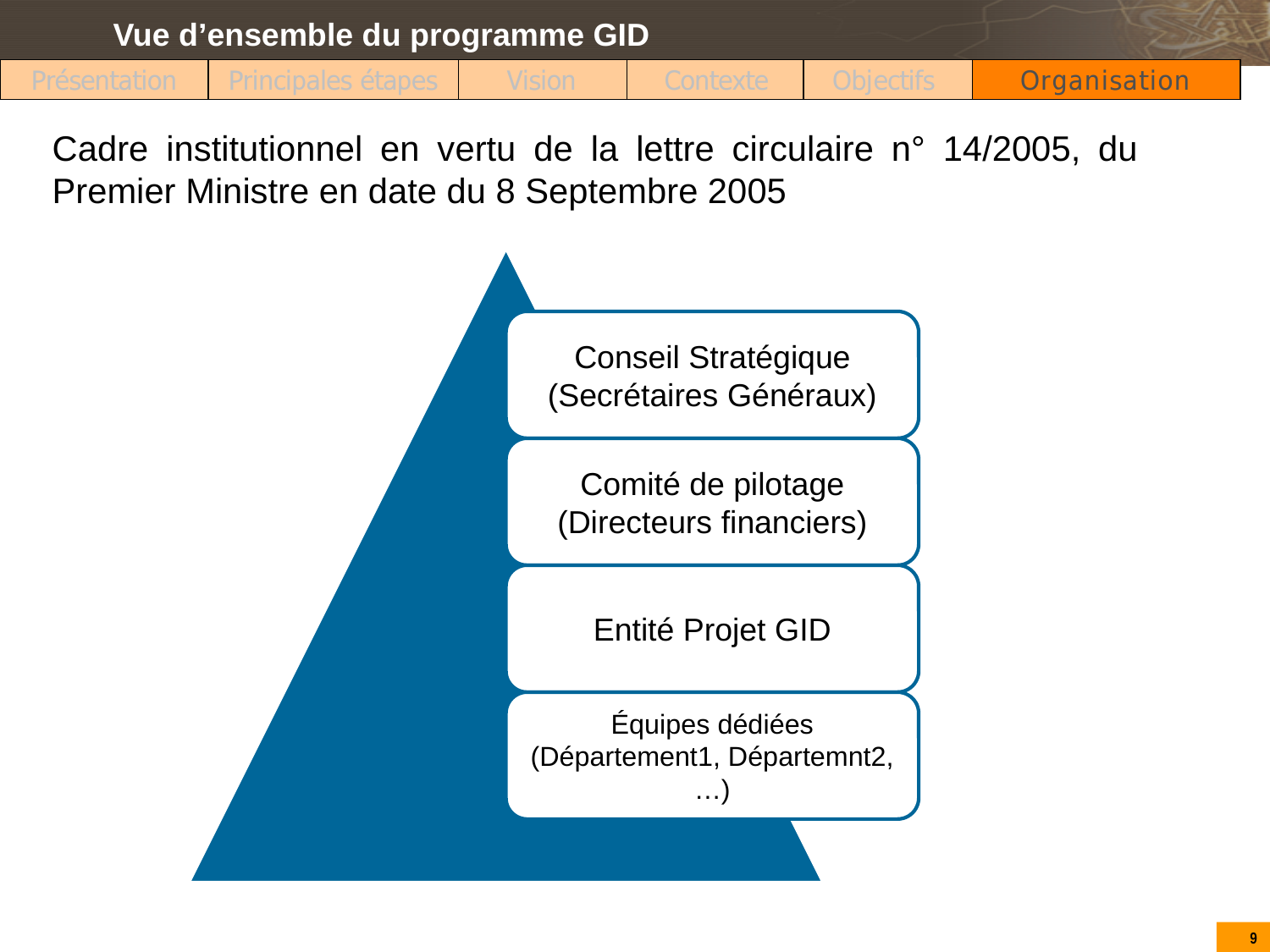

Vue d’ensemble du programme GID
Présentation
Principales étapes
Vision
Contexte
Objectifs
Organisation
Cadre institutionnel en vertu de la lettre circulaire n° 14/2005, du Premier Ministre en date du 8 Septembre 2005
Conseil Stratégique (Secrétaires Généraux)
Comité de pilotage (Directeurs financiers)
Entité Projet GID
Équipes dédiées (Département1, Départemnt2, …)
9